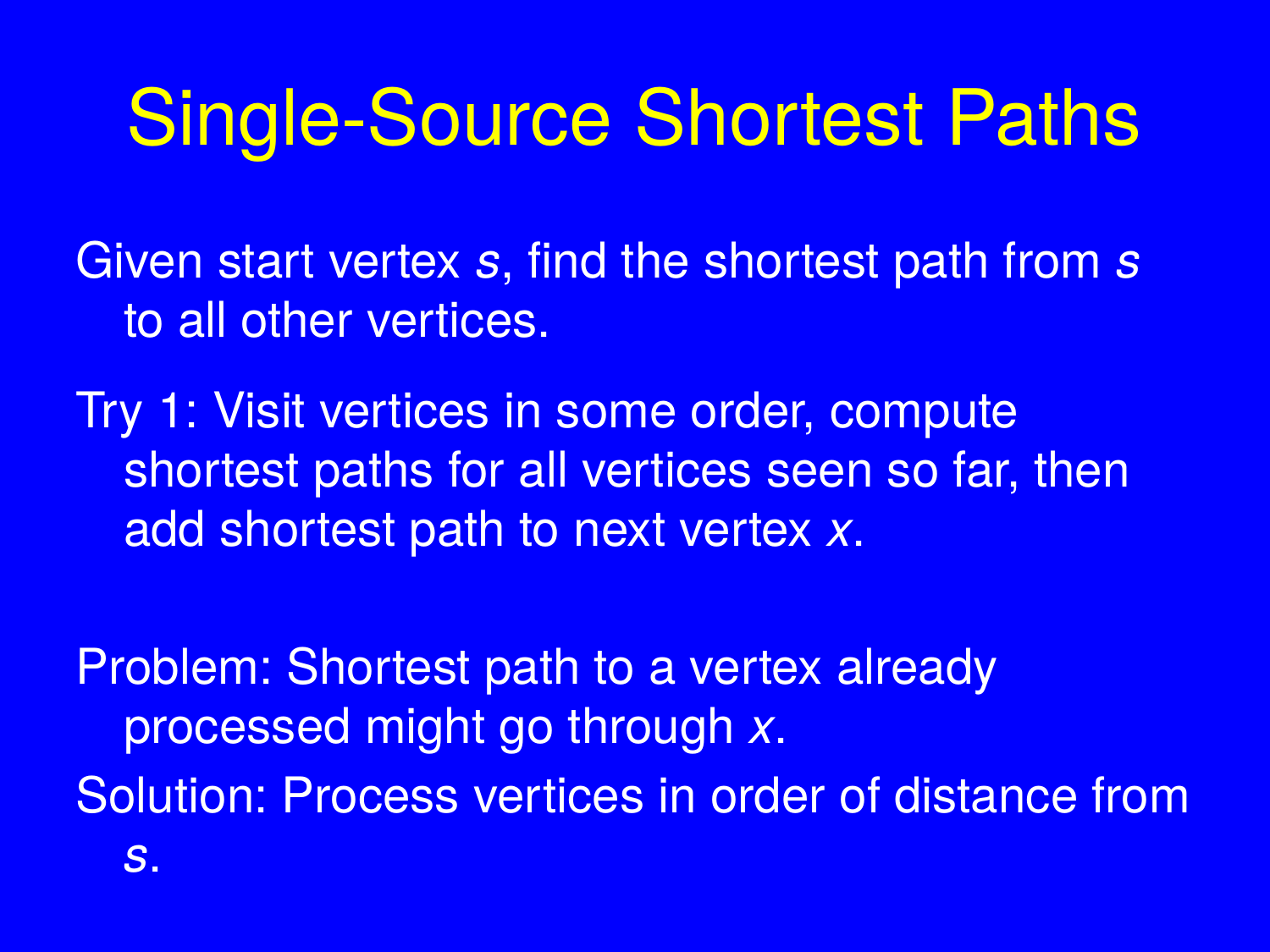

# Single-Source Shortest Paths
Given start vertex s, find the shortest path from s to all other vertices.

Try 1: Visit vertices in some order, compute shortest paths for all vertices seen so far, then add shortest path to next vertex x.

Problem: Shortest path to a vertex already processed might go through x.
Solution: Process vertices in order of distance from s.